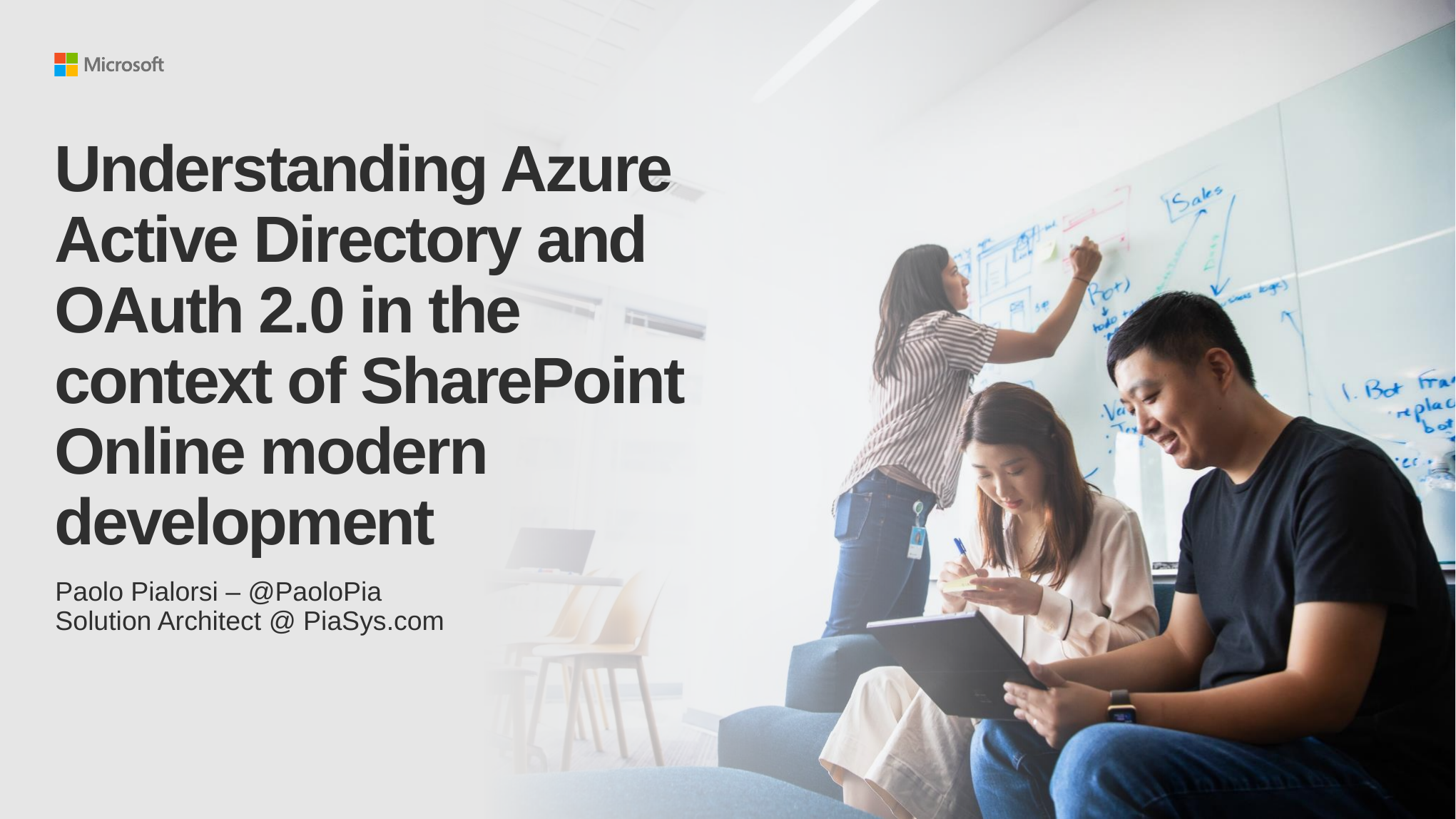

# Understanding Azure Active Directory and OAuth 2.0 in the context of SharePoint Online modern development
Paolo Pialorsi – @PaoloPia
Solution Architect @ PiaSys.com